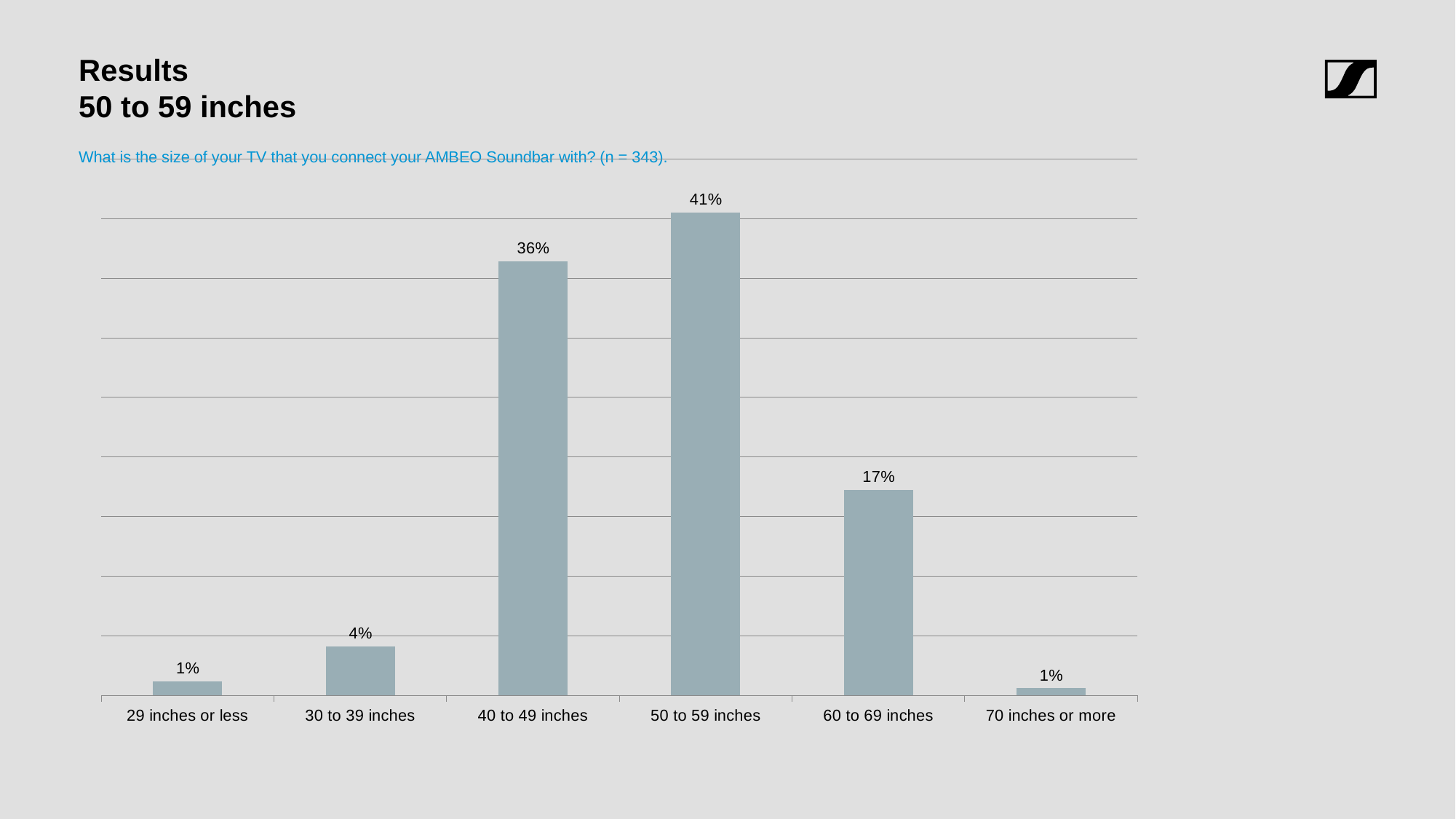

# Results
50 to 59 inches
What is the size of your TV that you connect your AMBEO Soundbar with? (n = 343).

### Chart

| Category |  |
|---|---|
| 29 inches or less | 0.011661807580174927 |
| 30 to 39 inches | 0.04081632653061224 |
| 40 to 49 inches | 0.36443148688046645 |
| 50 to 59 inches | 0.40524781341107874 |
| 60 to 69 inches | 0.17201166180758018 |
| 70 inches or more | 0.0058309037900874635 |